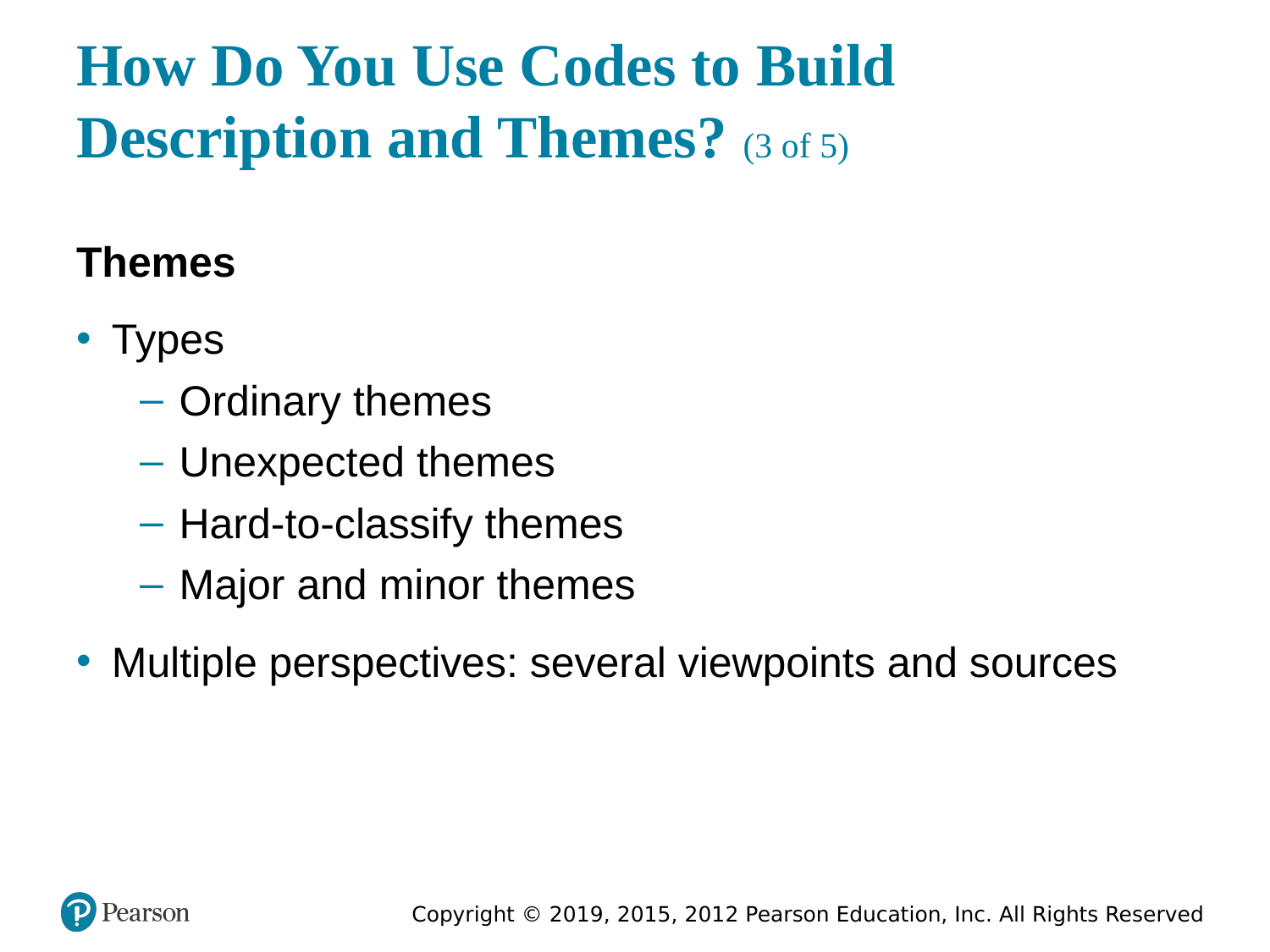

# How Do You Use Codes to Build Description and Themes? (3 of 5)
Themes
Types
Ordinary themes
Unexpected themes
Hard-to-classify themes
Major and minor themes
Multiple perspectives: several viewpoints and sources